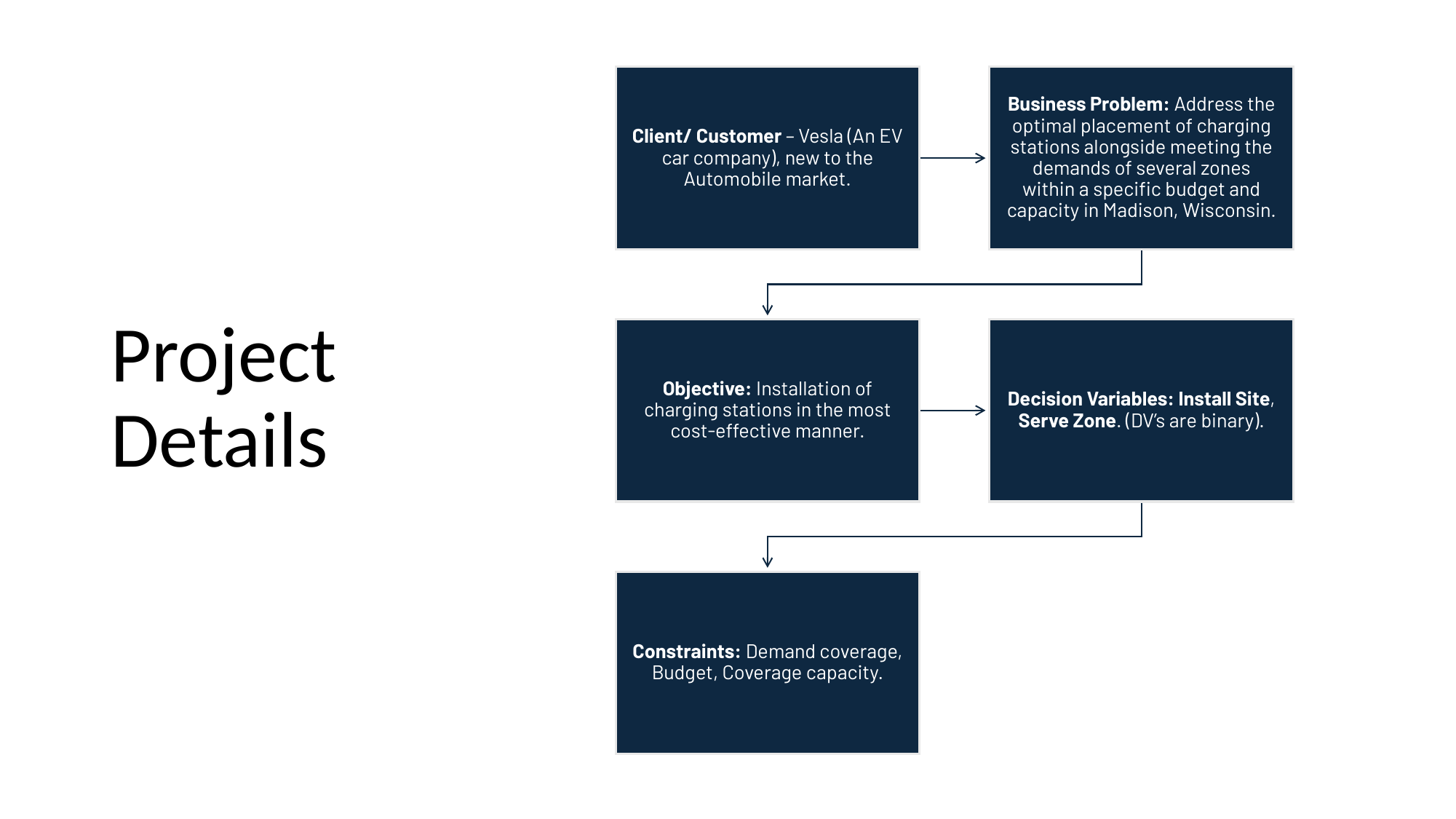

# Project Details

Client/ Customer – Vesla (An EV car company), new to the Automobile market.

Business Problem: Address the optimal placement of charging stations alongside meeting the demands of several zones within a specific budget and capacity in Madison, Wisconsin.

Objective: Installation of charging stations in the most cost-effective manner.

Decision Variables: Install Site, Serve Zone. (DV’s are binary).
Constraints: Demand coverage, Budget, Coverage capacity.